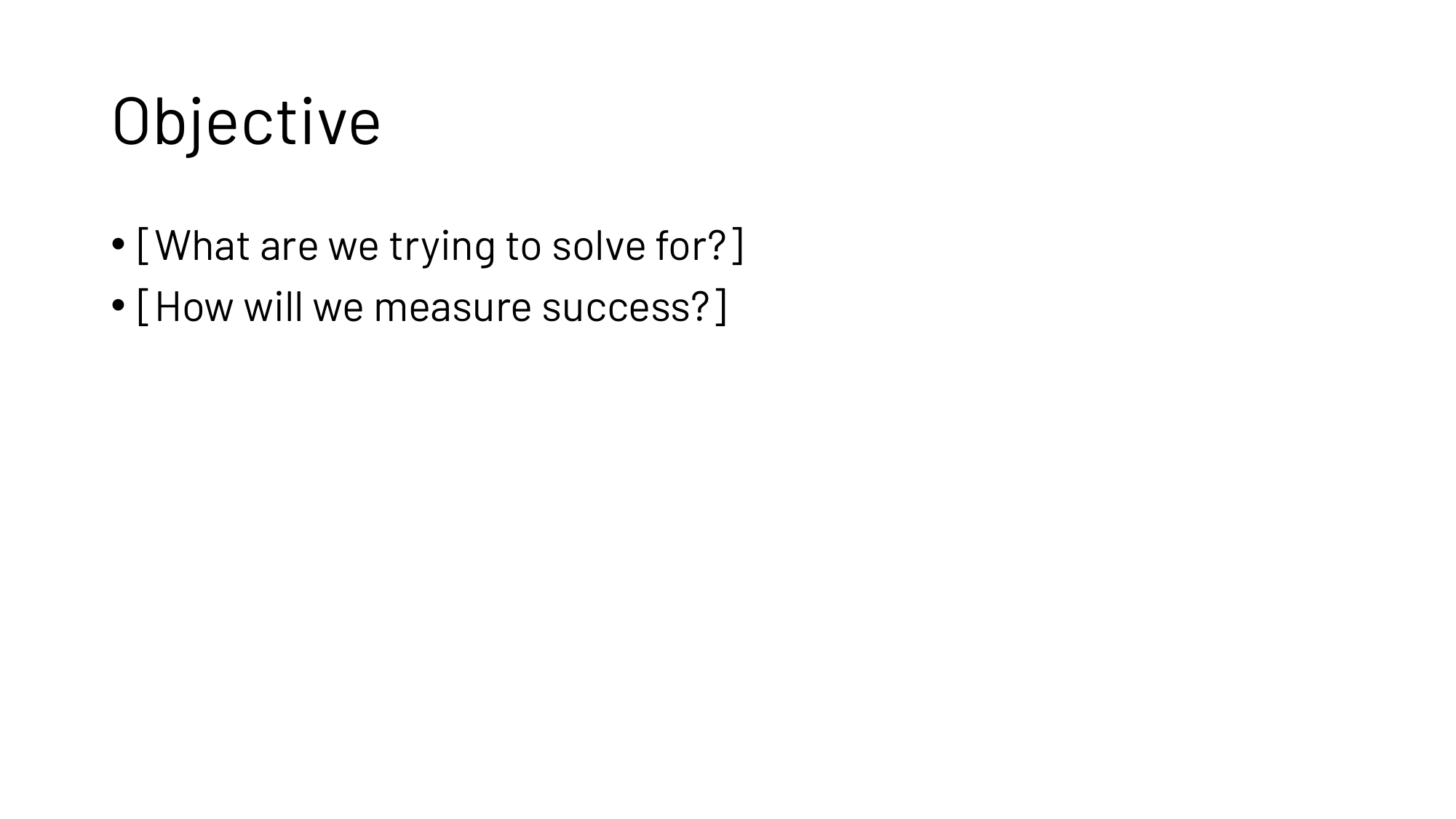

# Objective
[What are we trying to solve for?]
[How will we measure success?]